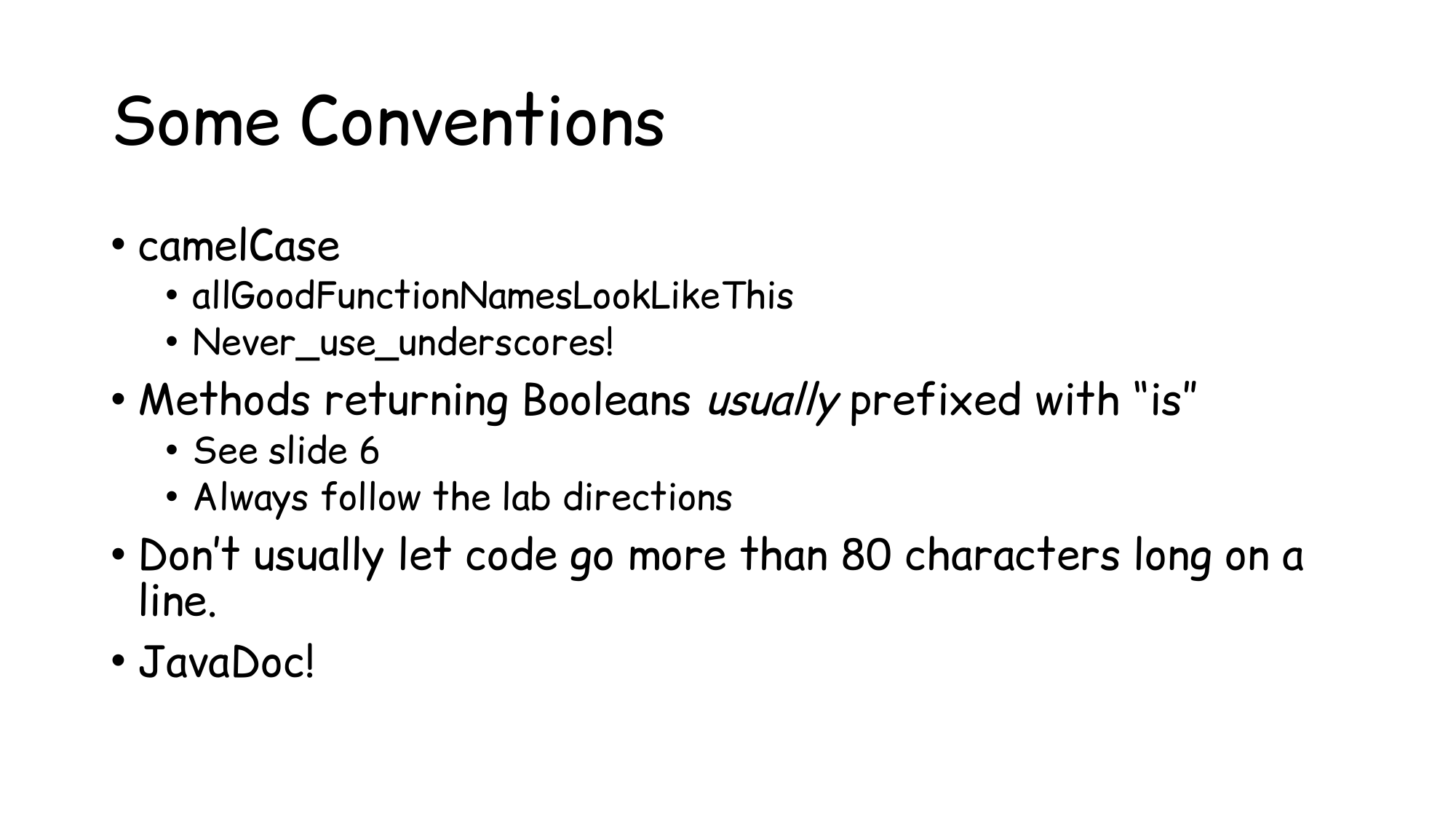

# Some Conventions
camelCase
allGoodFunctionNamesLookLikeThis
Never_use_underscores!
Methods returning Booleans usually prefixed with “is”
See slide 6
Always follow the lab directions
Don’t usually let code go more than 80 characters long on a line.
JavaDoc!